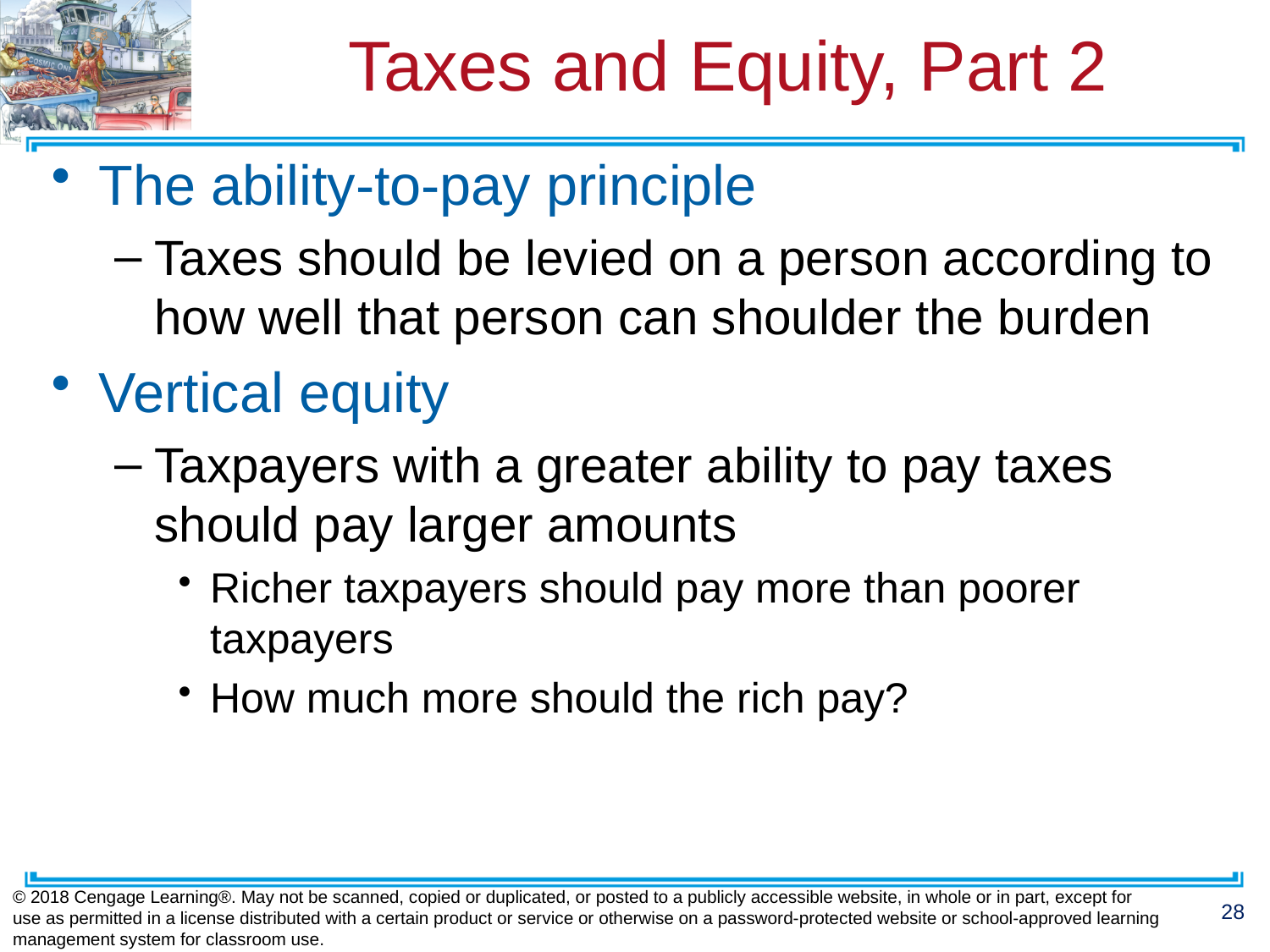

# Taxes and Equity, Part 2
The ability-to-pay principle
Taxes should be levied on a person according to how well that person can shoulder the burden
Vertical equity
Taxpayers with a greater ability to pay taxes should pay larger amounts
Richer taxpayers should pay more than poorer taxpayers
How much more should the rich pay?
© 2018 Cengage Learning®. May not be scanned, copied or duplicated, or posted to a publicly accessible website, in whole or in part, except for use as permitted in a license distributed with a certain product or service or otherwise on a password-protected website or school-approved learning management system for classroom use.
28